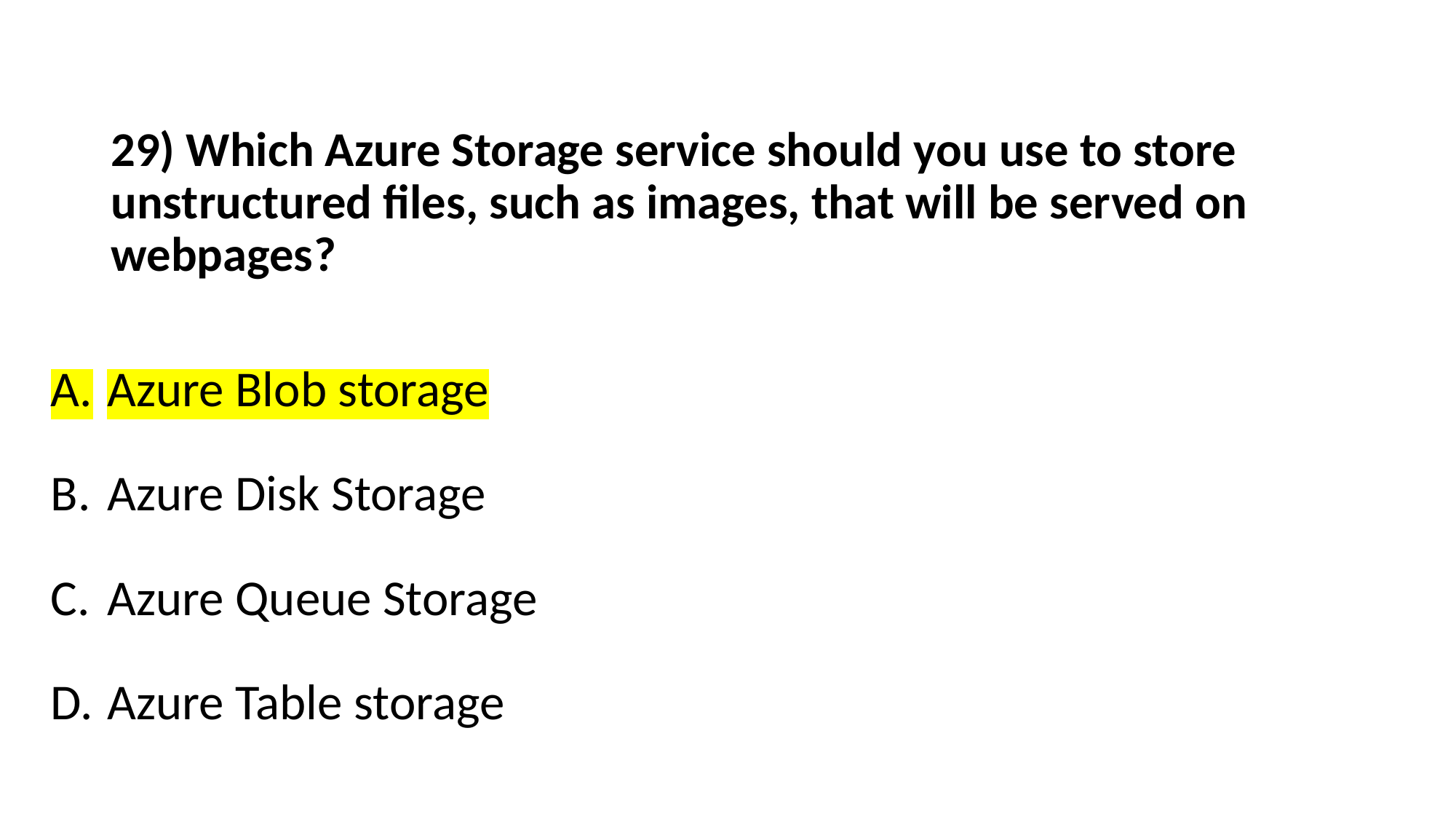

# 29) Which Azure Storage service should you use to store unstructured files, such as images, that will be served on webpages?
Azure Blob storage
Azure Disk Storage
Azure Queue Storage
Azure Table storage